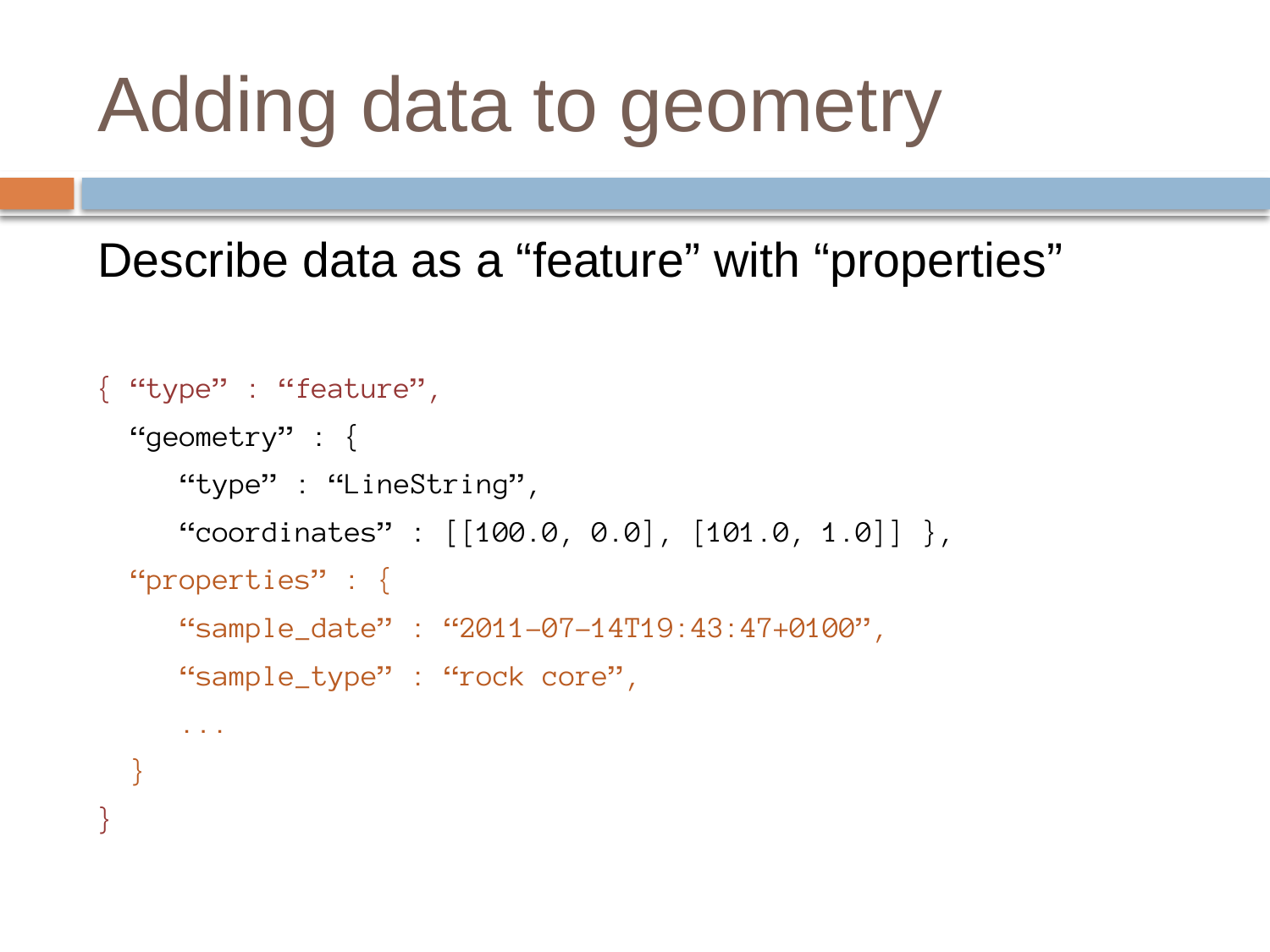

# Adding data to geometry
Describe data as a “feature” with “properties”

{ “type” : “feature”,
  “geometry” : {
     “type” : “LineString”,
     “coordinates” : [[100.0, 0.0], [101.0, 1.0]] },
  “properties” : {
     “sample_date” : “2011-07-14T19:43:47+0100”,
     “sample_type” : “rock core”,
     ...
  }
}